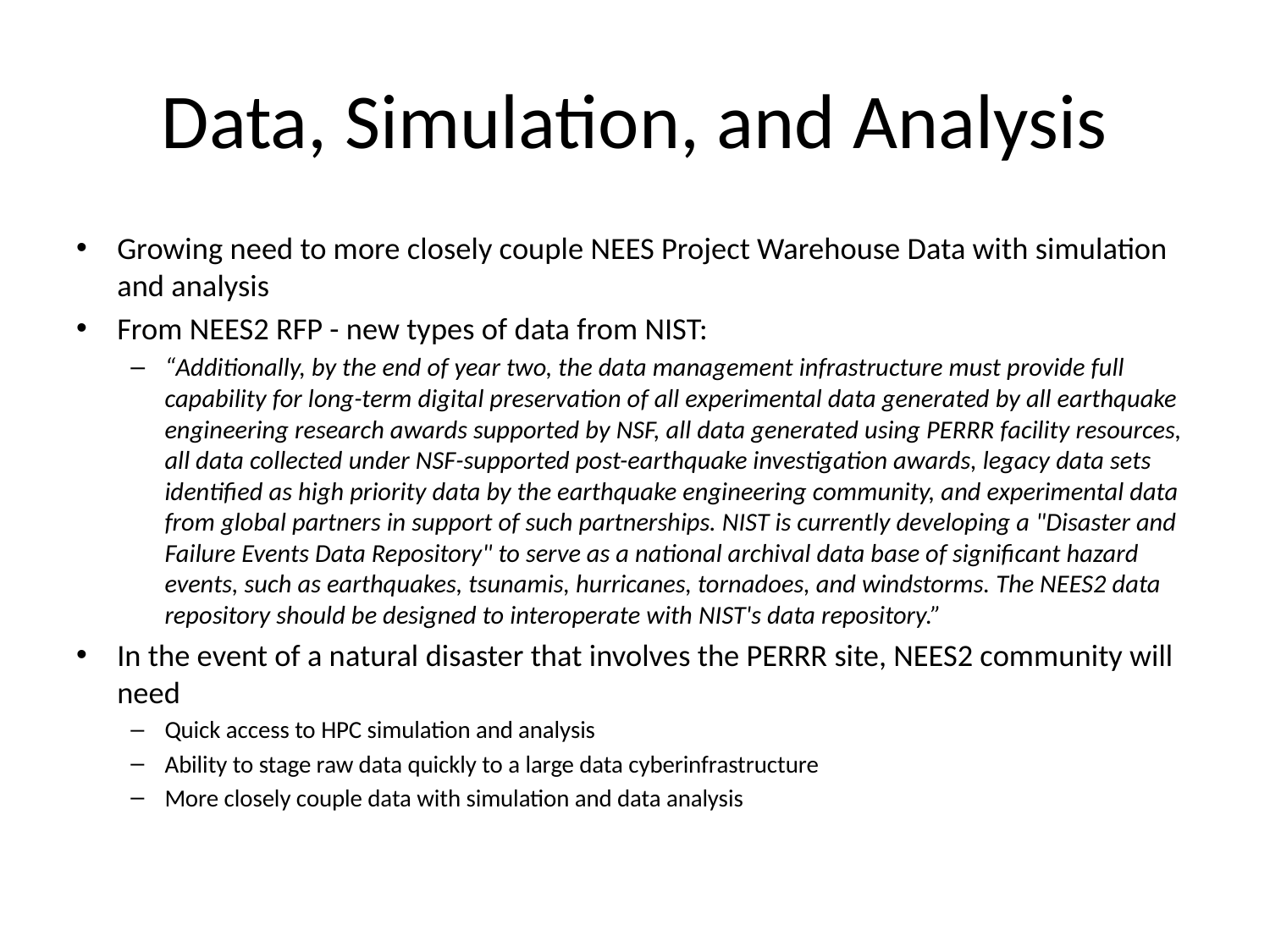

# Data, Simulation, and Analysis
Growing need to more closely couple NEES Project Warehouse Data with simulation and analysis
From NEES2 RFP - new types of data from NIST:
“Additionally, by the end of year two, the data management infrastructure must provide full capability for long-term digital preservation of all experimental data generated by all earthquake engineering research awards supported by NSF, all data generated using PERRR facility resources, all data collected under NSF-supported post-earthquake investigation awards, legacy data sets identified as high priority data by the earthquake engineering community, and experimental data from global partners in support of such partnerships. NIST is currently developing a "Disaster and Failure Events Data Repository" to serve as a national archival data base of significant hazard events, such as earthquakes, tsunamis, hurricanes, tornadoes, and windstorms. The NEES2 data repository should be designed to interoperate with NIST's data repository.”
In the event of a natural disaster that involves the PERRR site, NEES2 community will need
Quick access to HPC simulation and analysis
Ability to stage raw data quickly to a large data cyberinfrastructure
More closely couple data with simulation and data analysis